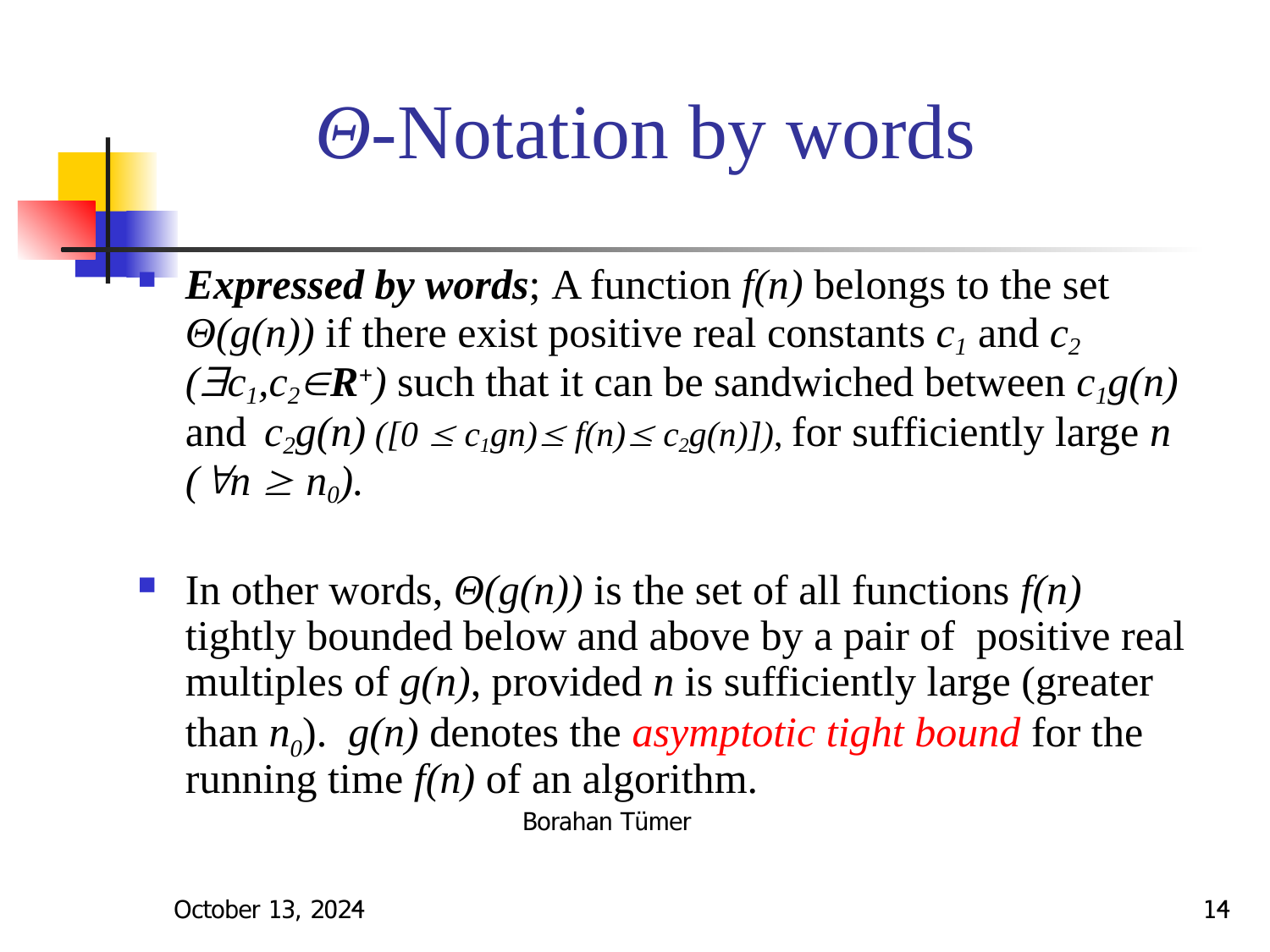

# Θ-Notation by words
Expressed by words; A function f(n) belongs to the set Θ(g(n)) if there exist positive real constants c1 and c2 (∃c1,c2∈R+) such that it can be sandwiched between c1g(n) and  c2g(n) ([0 ≤ c1gn)≤ f(n)≤ c2g(n)]), for sufficiently large n (∀n ≥ n0).

In other words, Θ(g(n)) is the set of all functions f(n) tightly bounded below and above by a pair of  positive real multiples of g(n), provided n is sufficiently large (greater than n0).  g(n) denotes the asymptotic tight bound for the running time f(n) of an algorithm.
October 13, 2024
Borahan Tümer
14